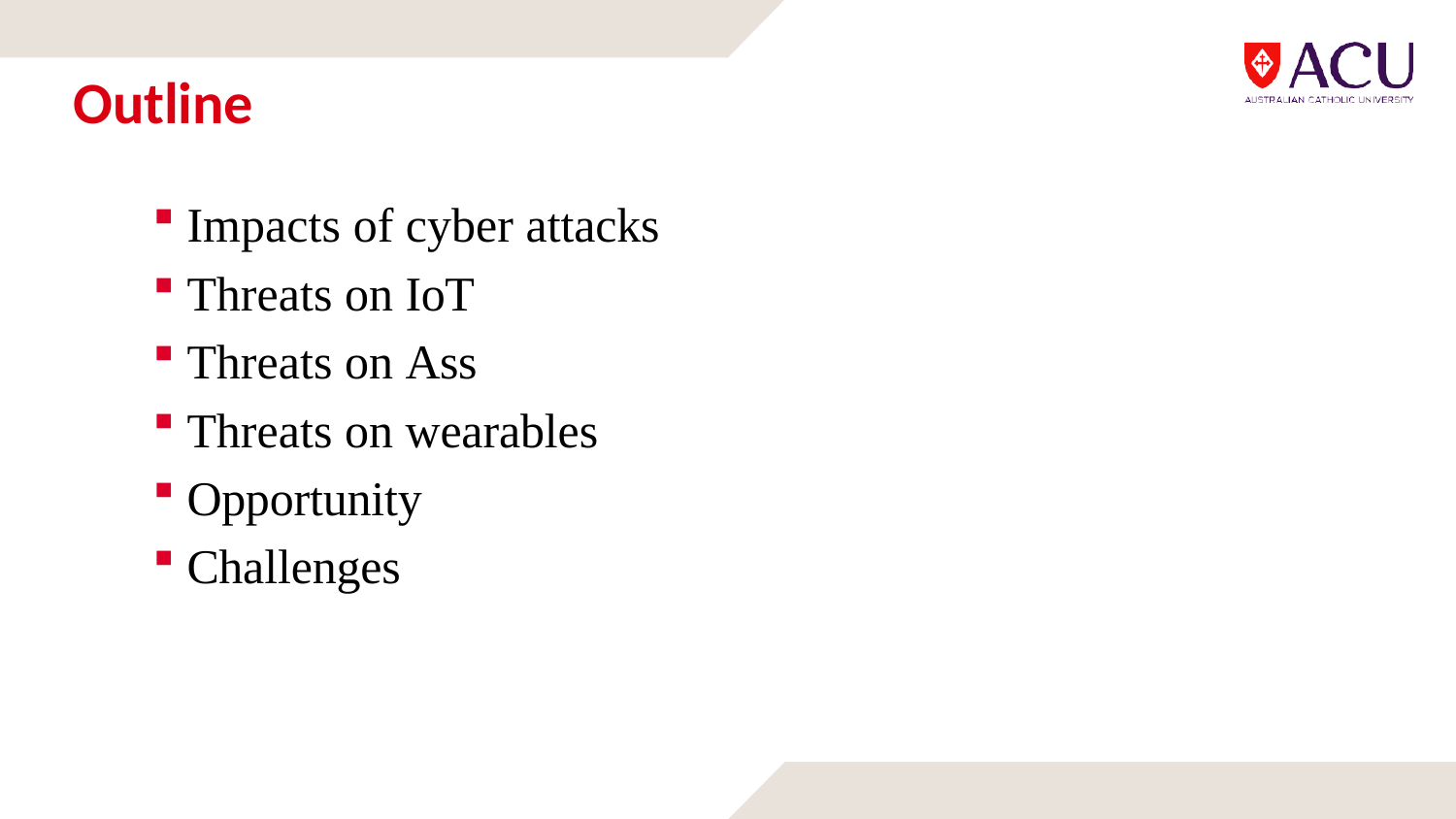

# Outline
Impacts of cyber attacks
Threats on IoT
Threats on Ass
Threats on wearables
Opportunity
Challenges